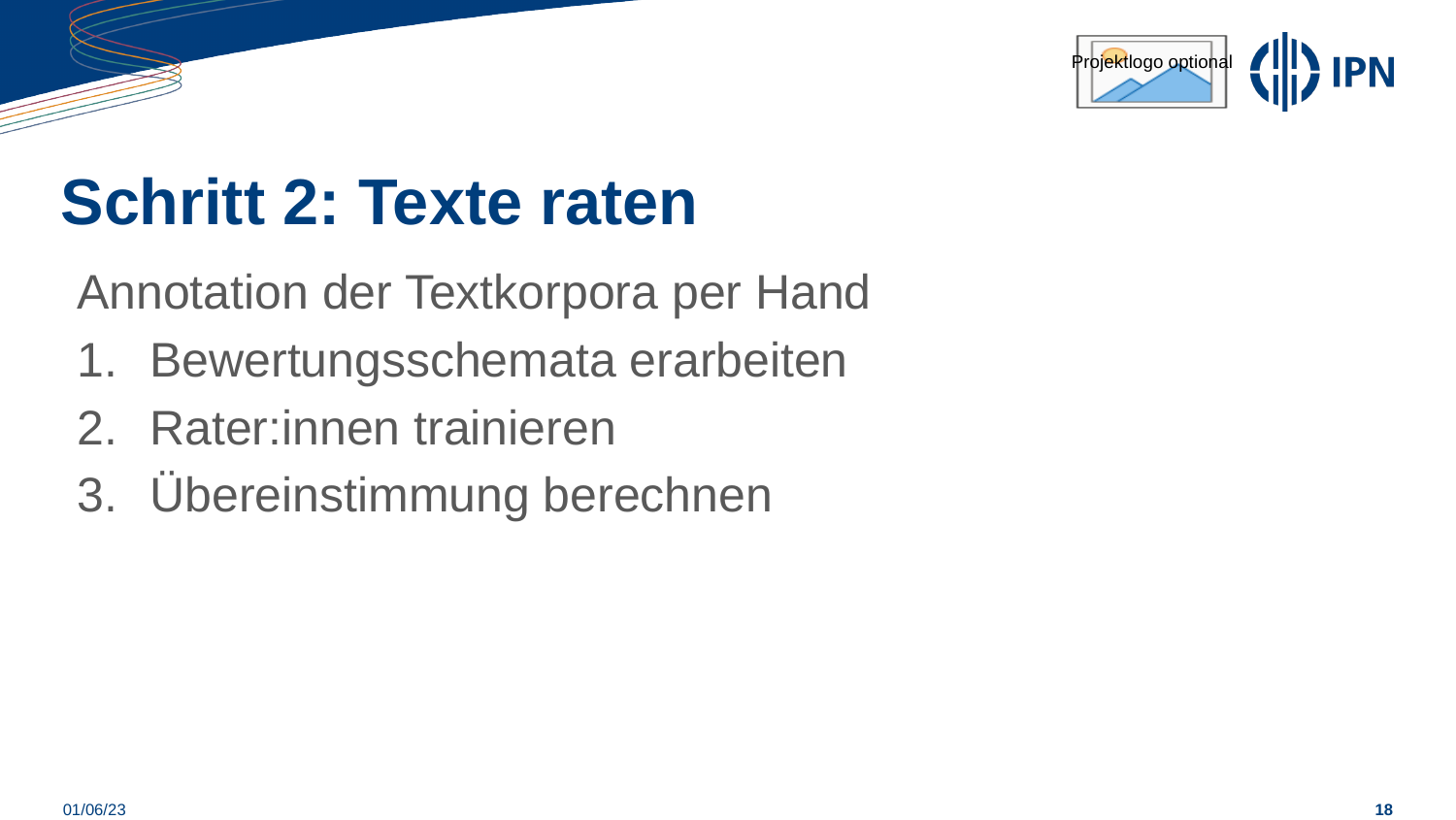

# Schritt 2: Texte raten
Annotation der Textkorpora per Hand
Bewertungsschemata erarbeiten
Rater:innen trainieren
Übereinstimmung berechnen
01/06/23

18